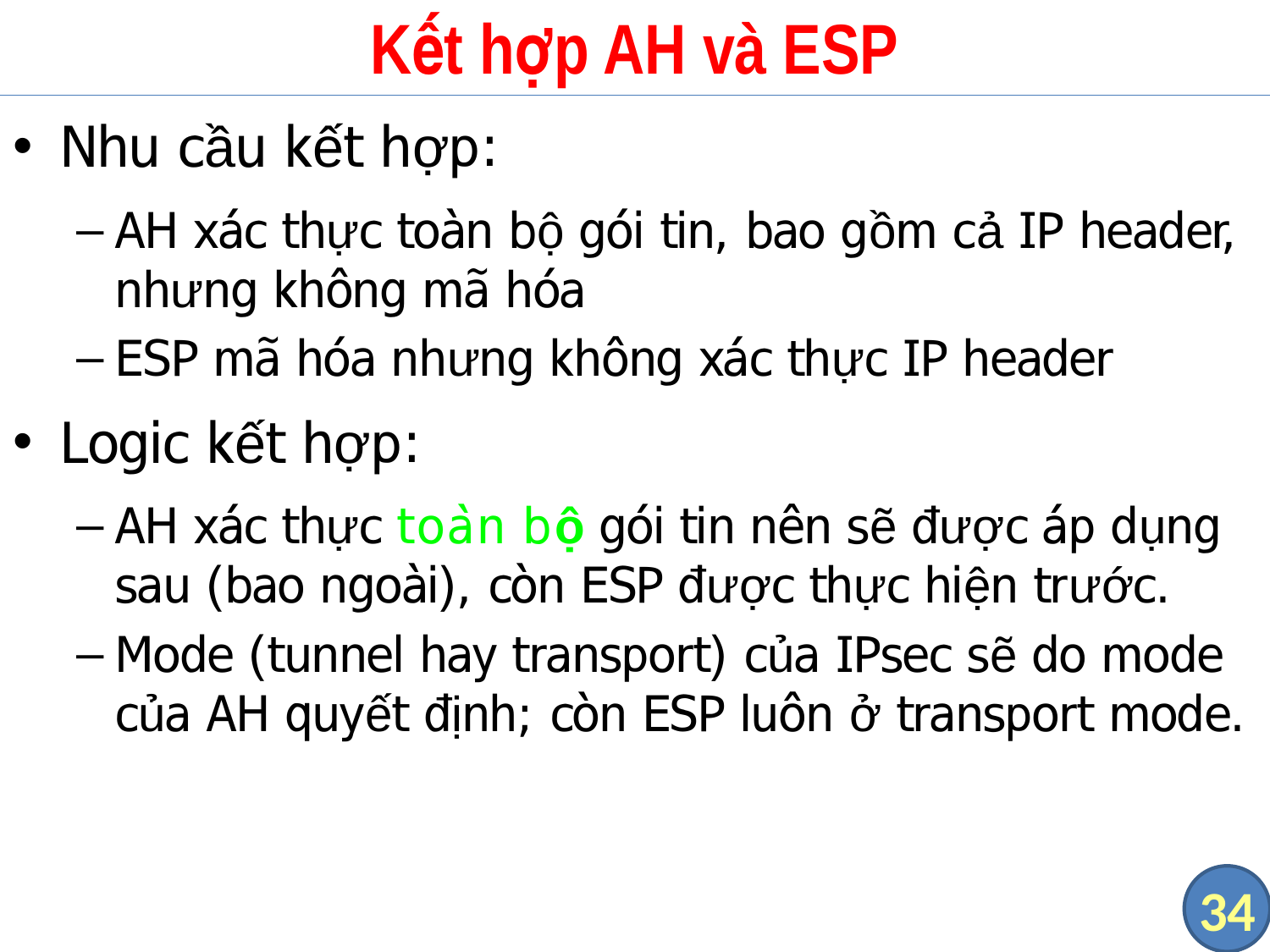

# Kết hợp AH và ESP
Nhu cầu kết hợp:
AH xác thực toàn bộ gói tin, bao gồm cả IP header, nhưng không mã hóa
ESP mã hóa nhưng không xác thực IP header
Logic kết hợp:
AH xác thực toàn bộ gói tin nên sẽ được áp dụng sau (bao ngoài), còn ESP được thực hiện trước.
Mode (tunnel hay transport) của IPsec sẽ do mode của AH quyết định; còn ESP luôn ở transport mode.
34